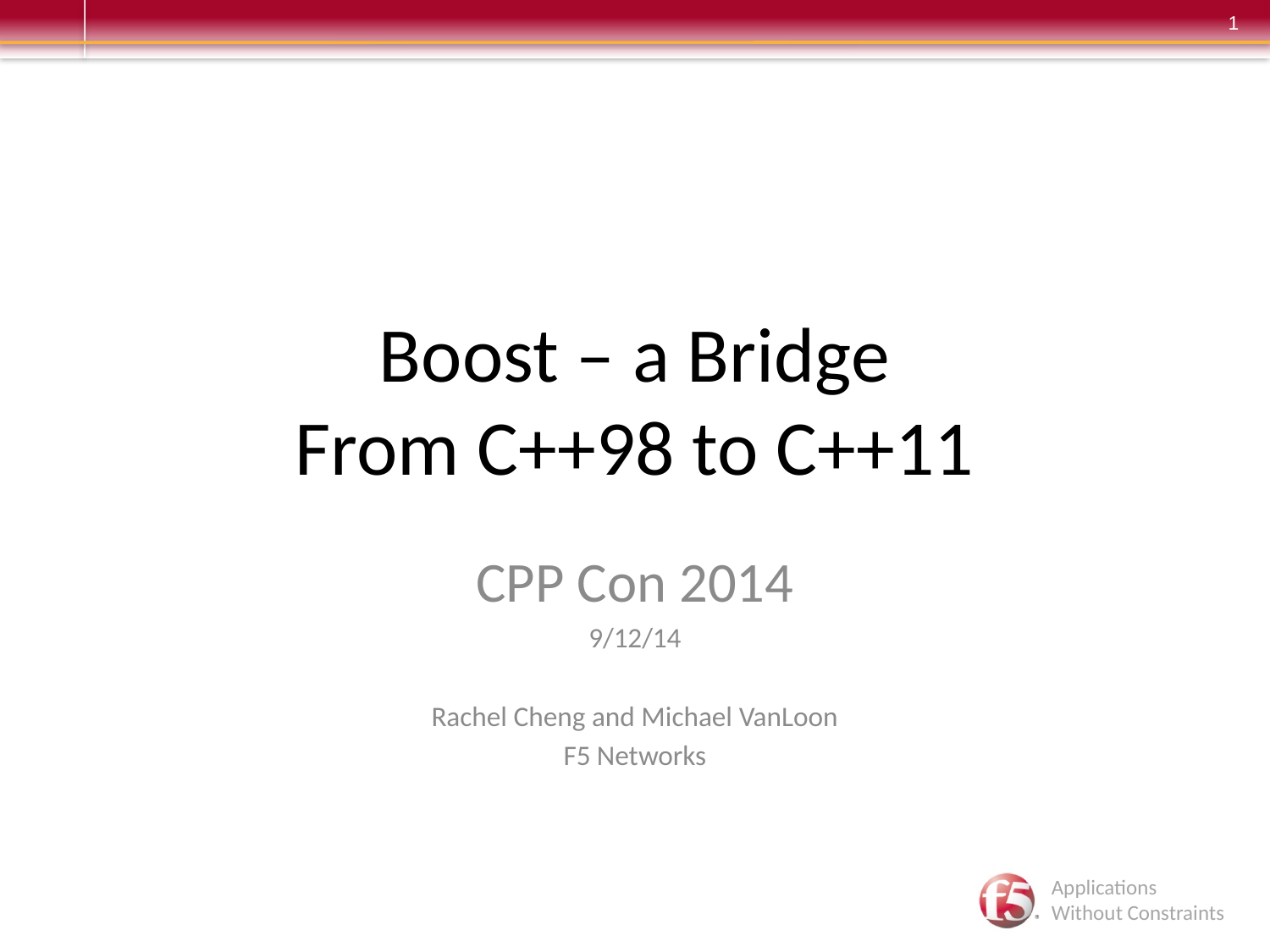

# Boost – a Bridge From C++98 to C++11
CPP Con 2014
9/12/14

Rachel Cheng and Michael VanLoon
F5 Networks